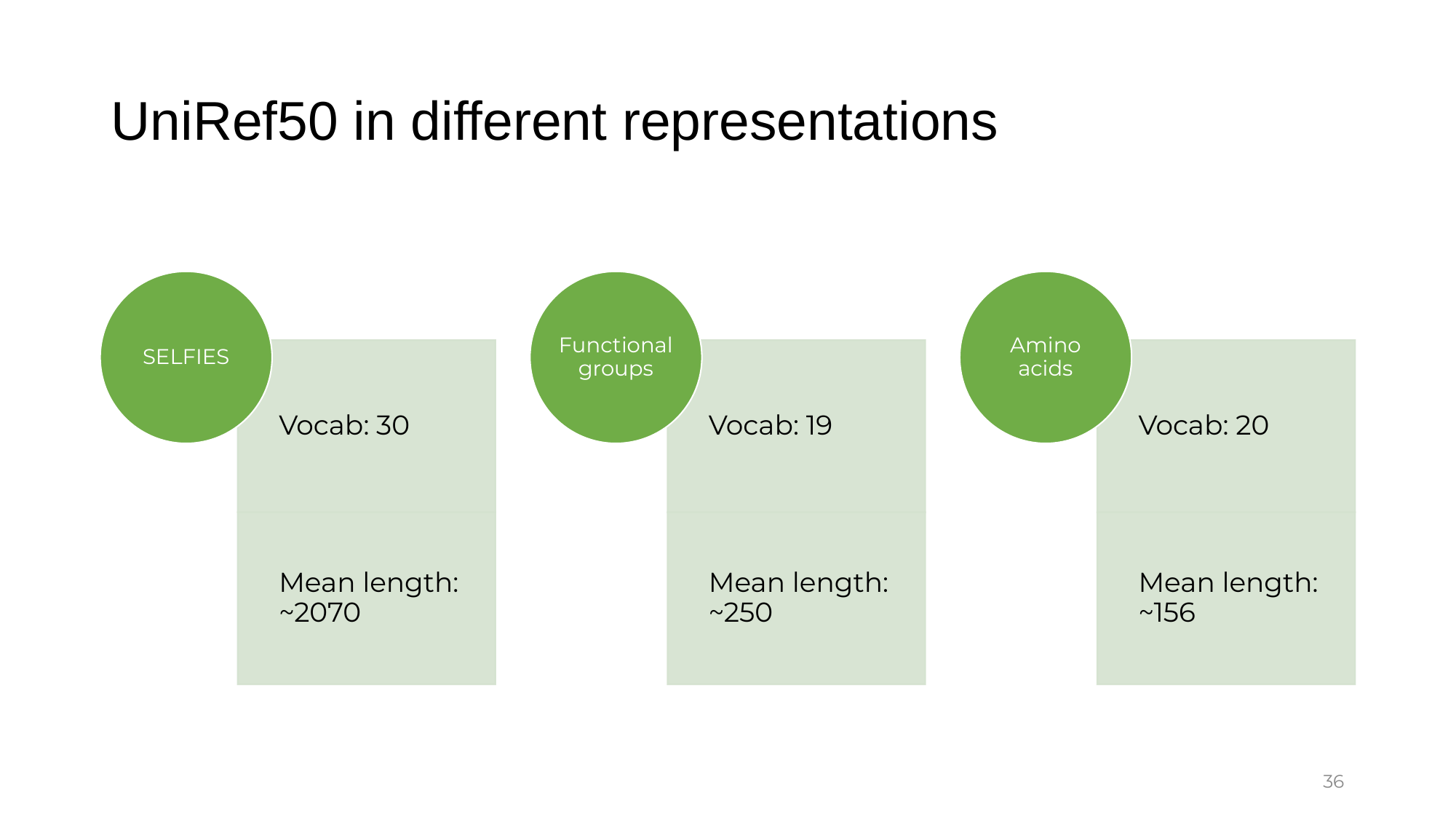

# UniRef50 in different representations
Vocab: 30
Mean length: ~2070
SELFIES
Vocab: 19
Mean length: ~250
Functional groups
Vocab: 20
Mean length: ~156
Amino acids
36